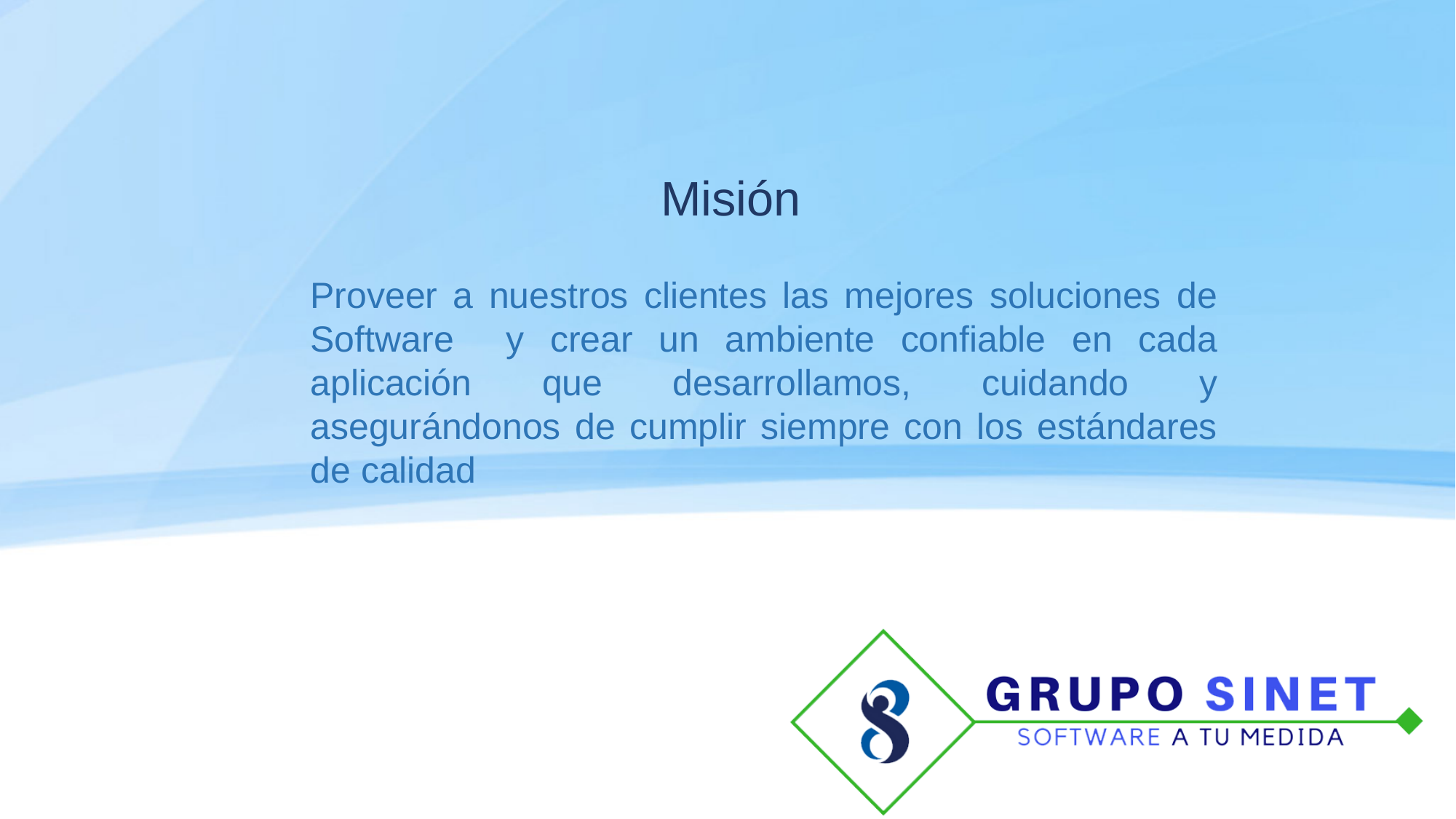

Misión
Proveer a nuestros clientes las mejores soluciones de Software  y crear un ambiente confiable en cada aplicación que desarrollamos, cuidando y asegurándonos de cumplir siempre con los estándares de calidad